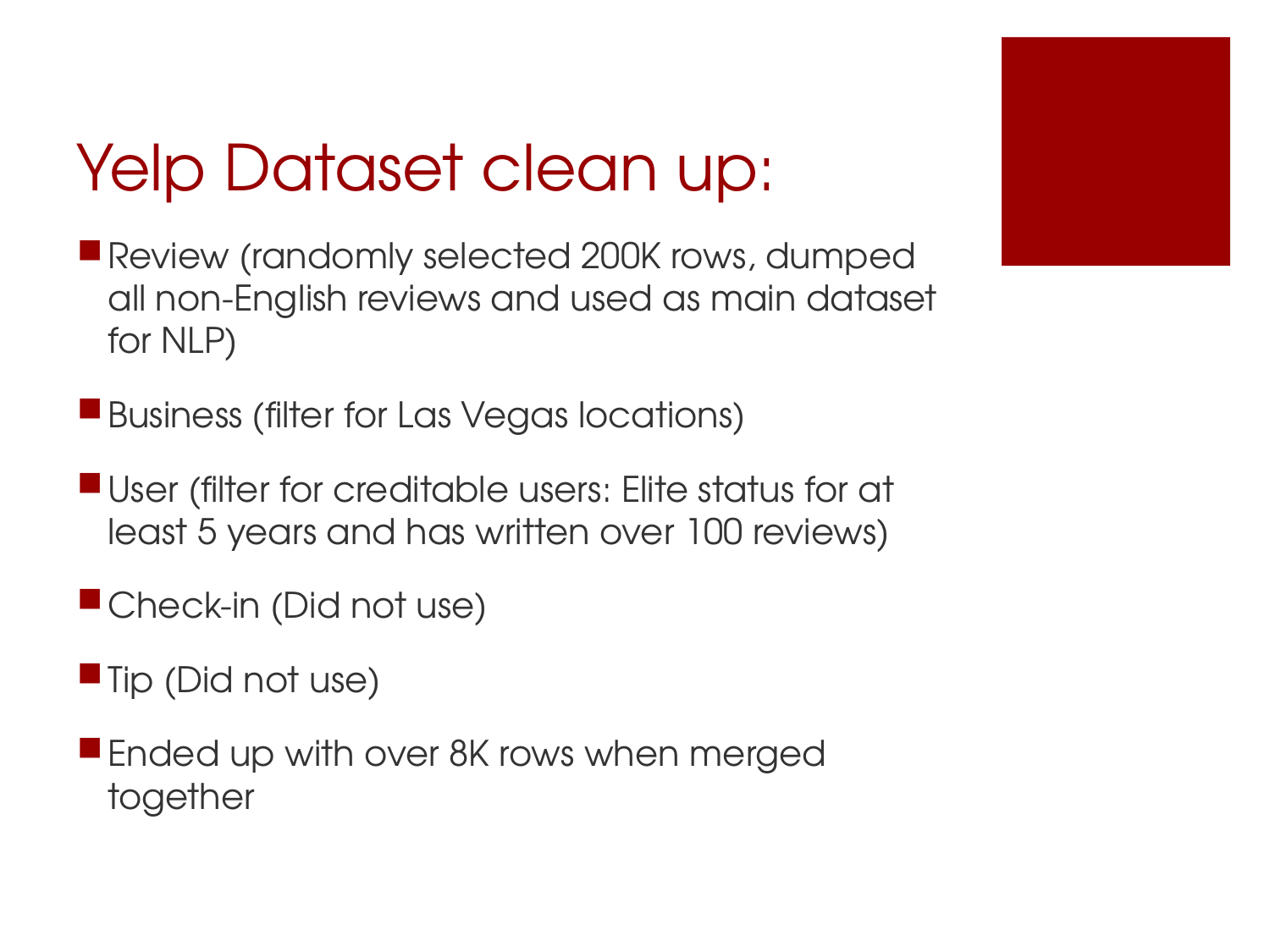

# Yelp Dataset clean up:
Review (randomly selected 200K rows, dumped all non-English reviews and used as main dataset for NLP)
Business (filter for Las Vegas locations)
User (filter for creditable users: Elite status for at least 5 years and has written over 100 reviews)
Check-in (Did not use)
Tip (Did not use)
Ended up with over 8K rows when merged together